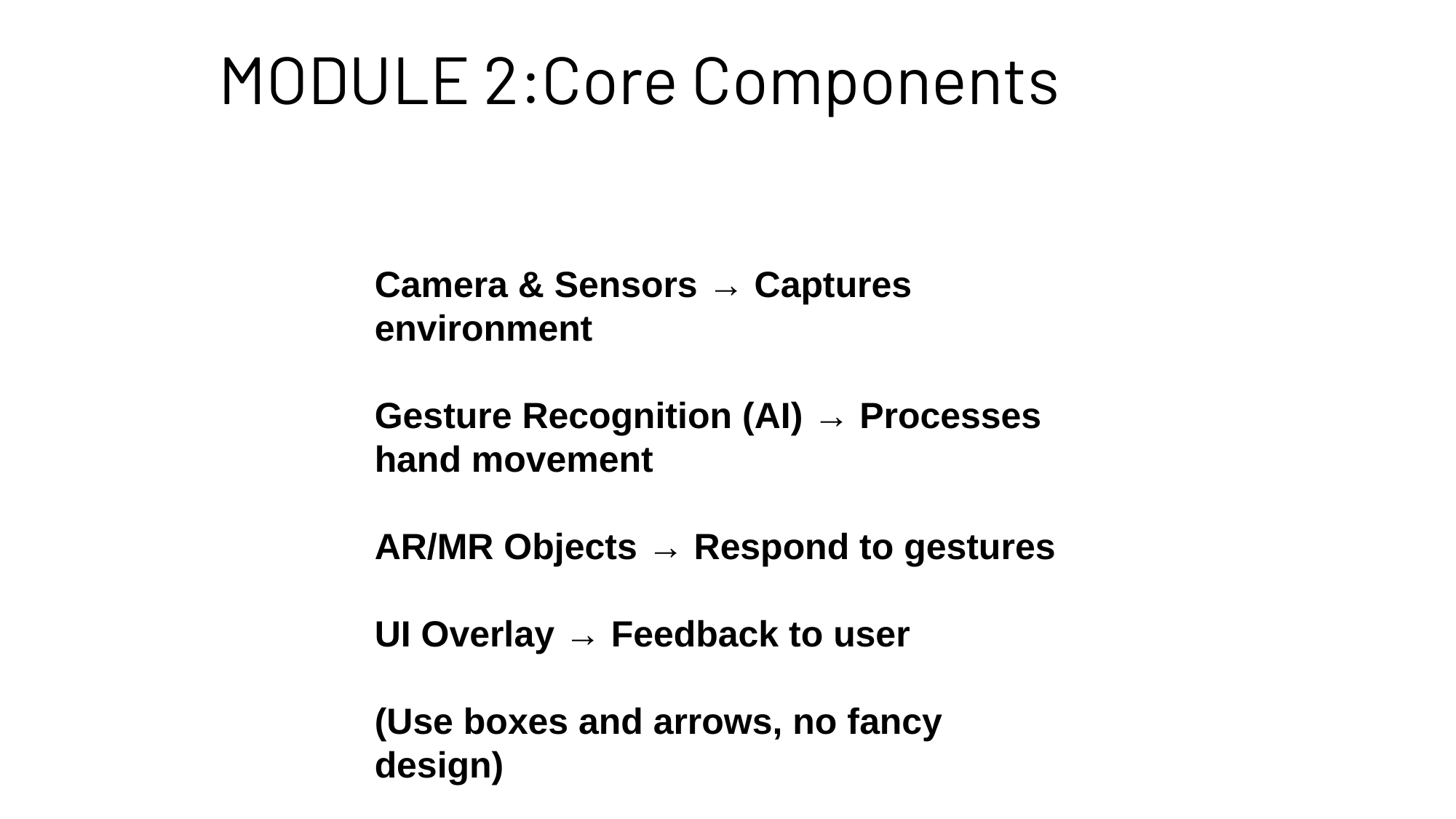

# MODULE 2:Core Components
Camera & Sensors → Captures environment

Gesture Recognition (AI) → Processes hand movement

AR/MR Objects → Respond to gestures

UI Overlay → Feedback to user

(Use boxes and arrows, no fancy design)